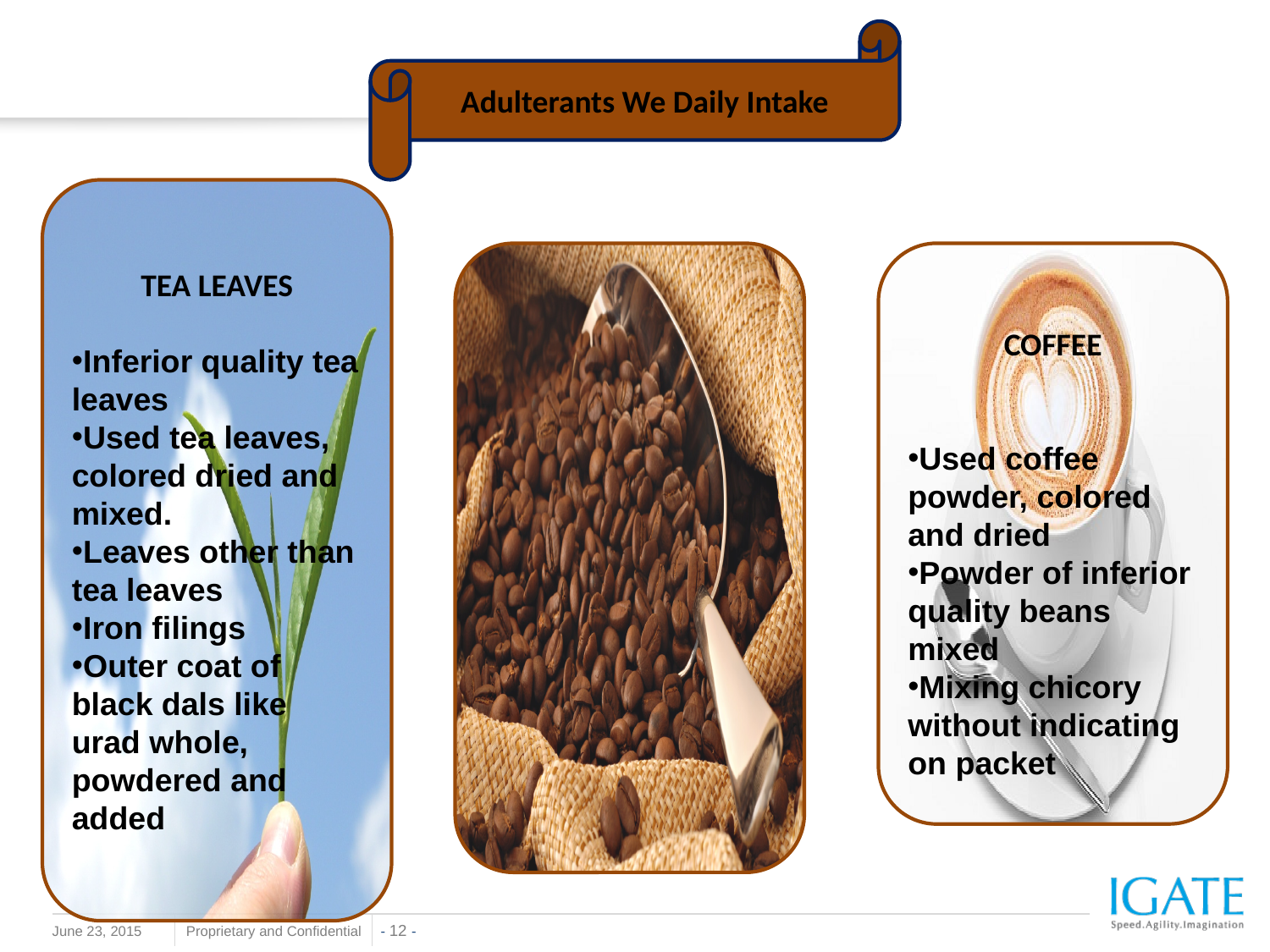

Adulterants We Daily Intake
TEA LEAVES

Inferior quality tea leaves
Used tea leaves, colored dried and mixed.
Leaves other than tea leaves
Iron filings
Outer coat of black dals like urad whole, powdered and added

COFFEE

Used coffee powder, colored and dried
Powder of inferior quality beans mixed
Mixing chicory without indicating on packet